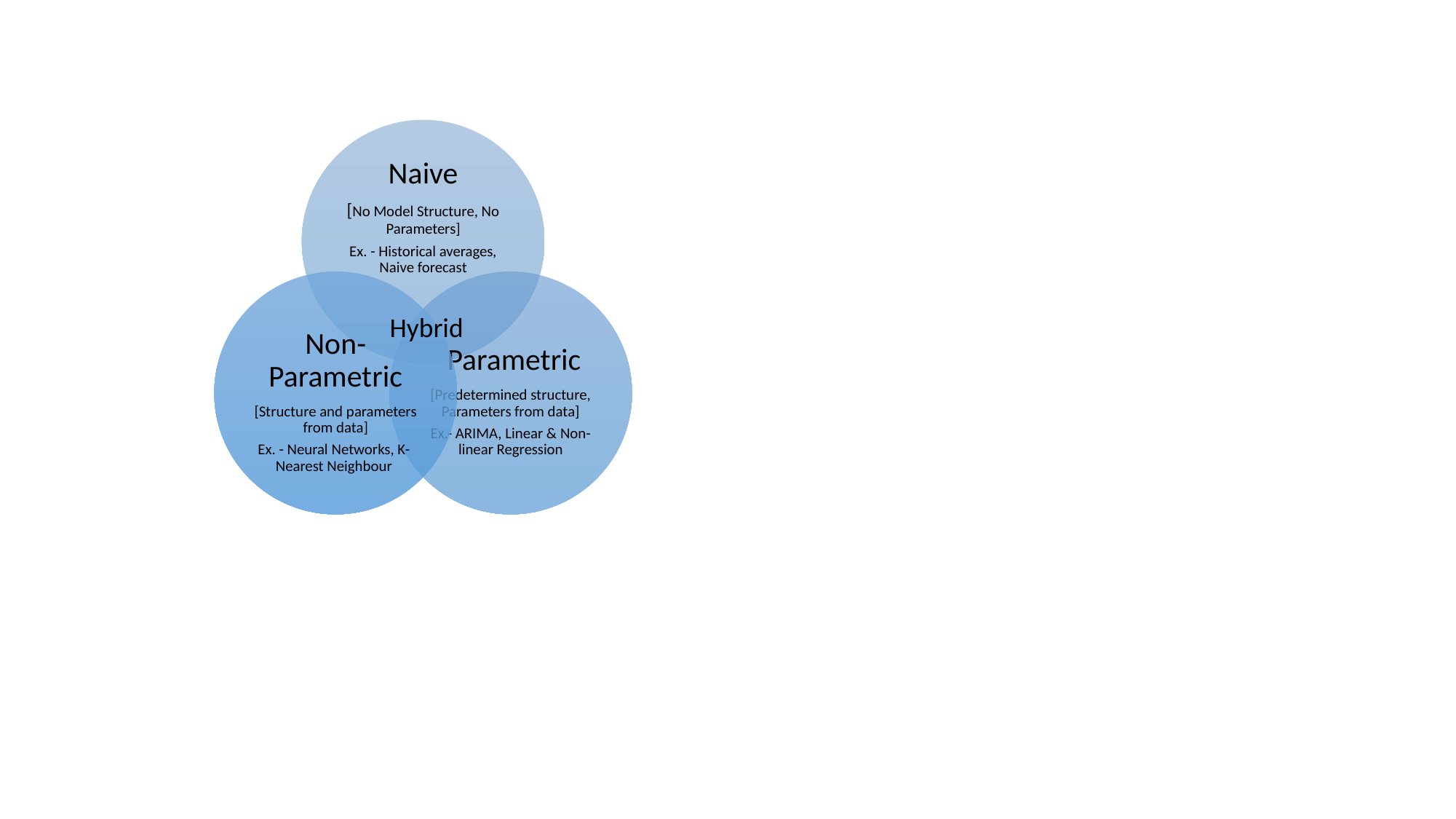

Naive
[No Model Structure, No Parameters]
Ex. - Historical averages, Naive forecast
 Parametric
[Predetermined structure, Parameters from data]
Ex.- ARIMA, Linear & Non-linear Regression
Non-Parametric
[Structure and parameters from data]
Ex. - Neural Networks, K-  Nearest Neighbour
    Hybrid